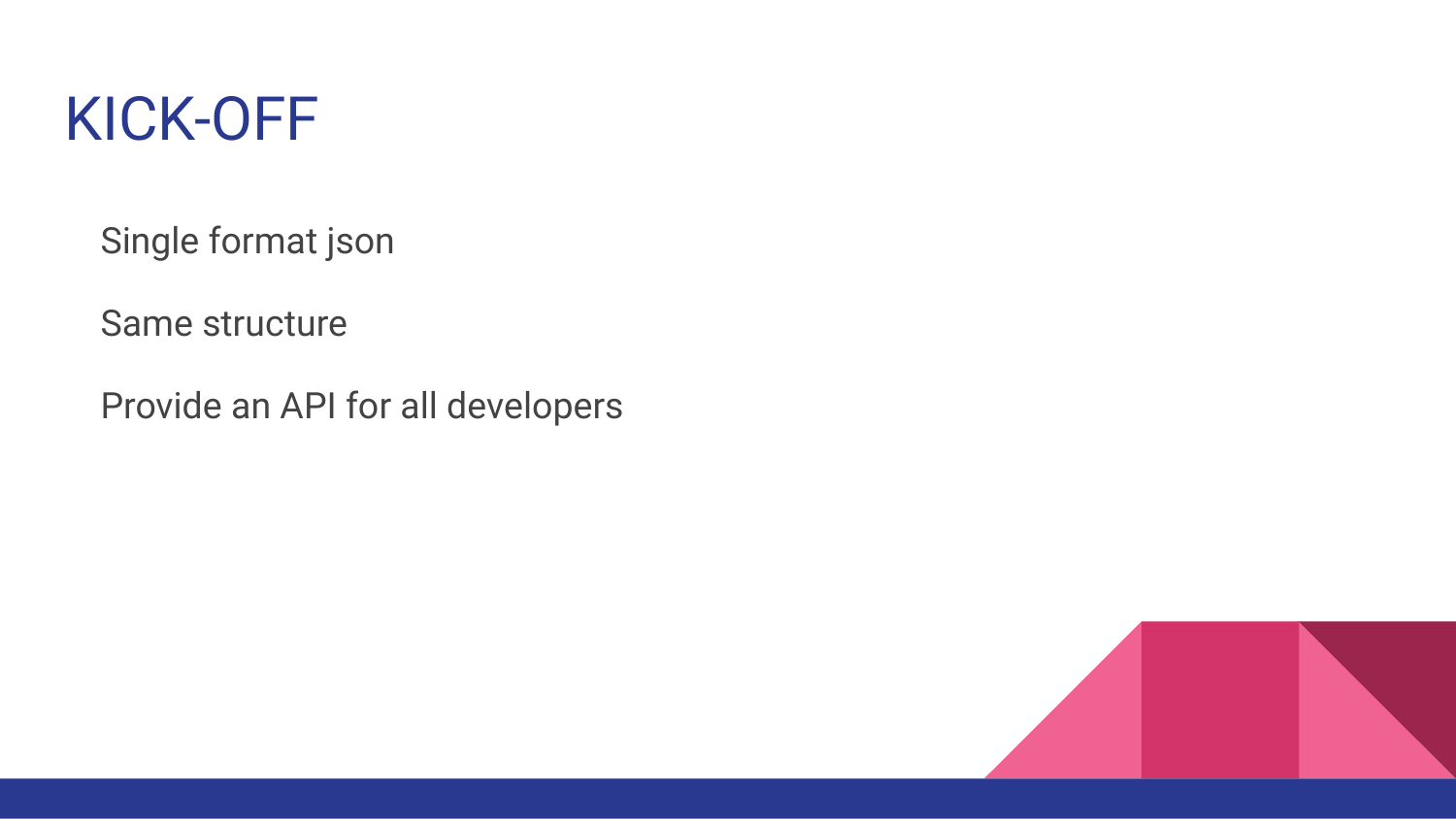

# KICK-OFF
Single format json
Same structure
Provide an API for all developers